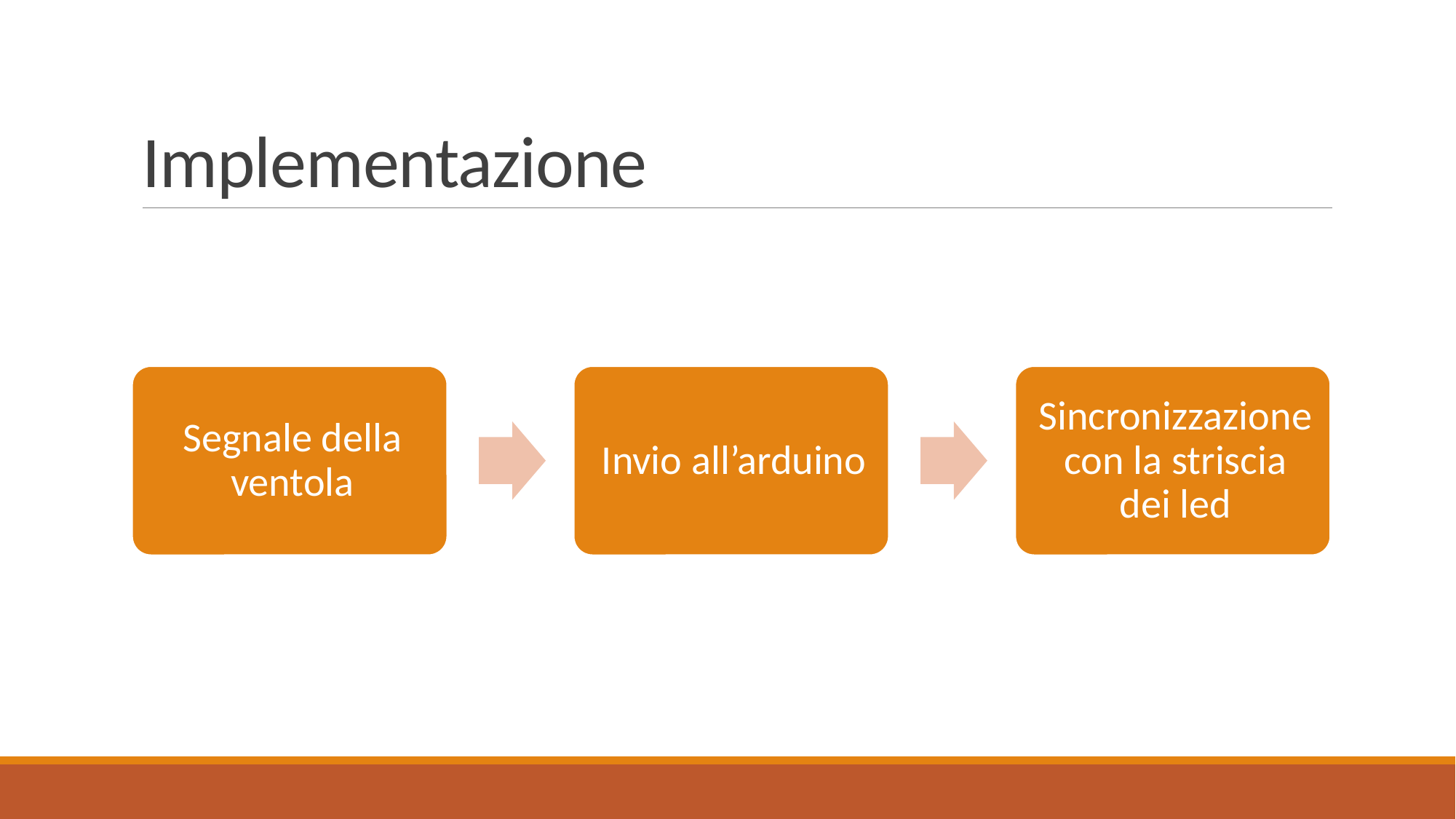

# Implementazione
Segnale della ventola

Invio all’arduino

Sincronizzazione con la striscia dei led